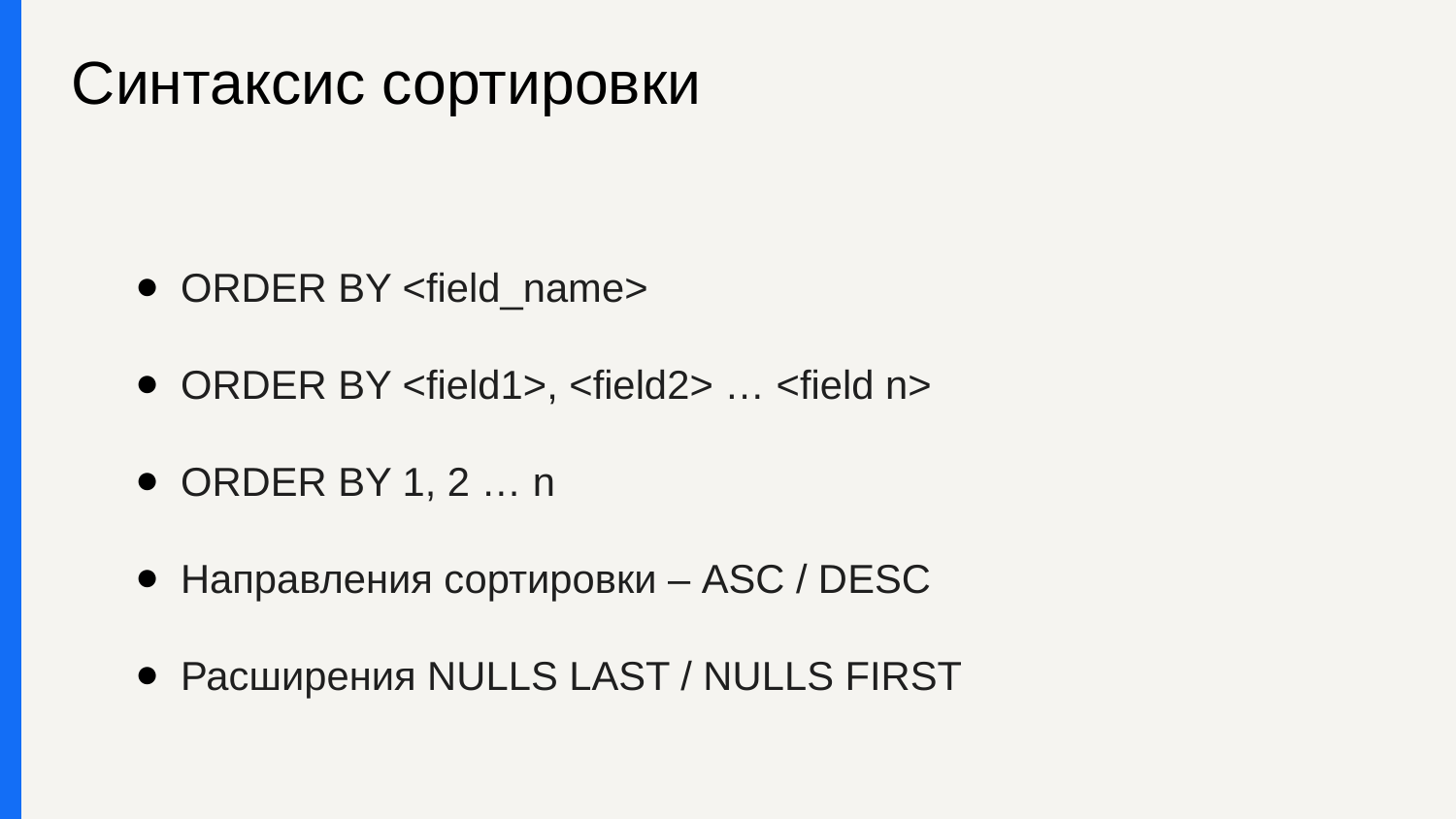

# Синтаксис сортировки
ORDER BY <field_name>
ORDER BY <field1>, <field2> … <field n>
ORDER BY 1, 2 … n
Направления сортировки – ASC / DESC
Расширения NULLS LAST / NULLS FIRST